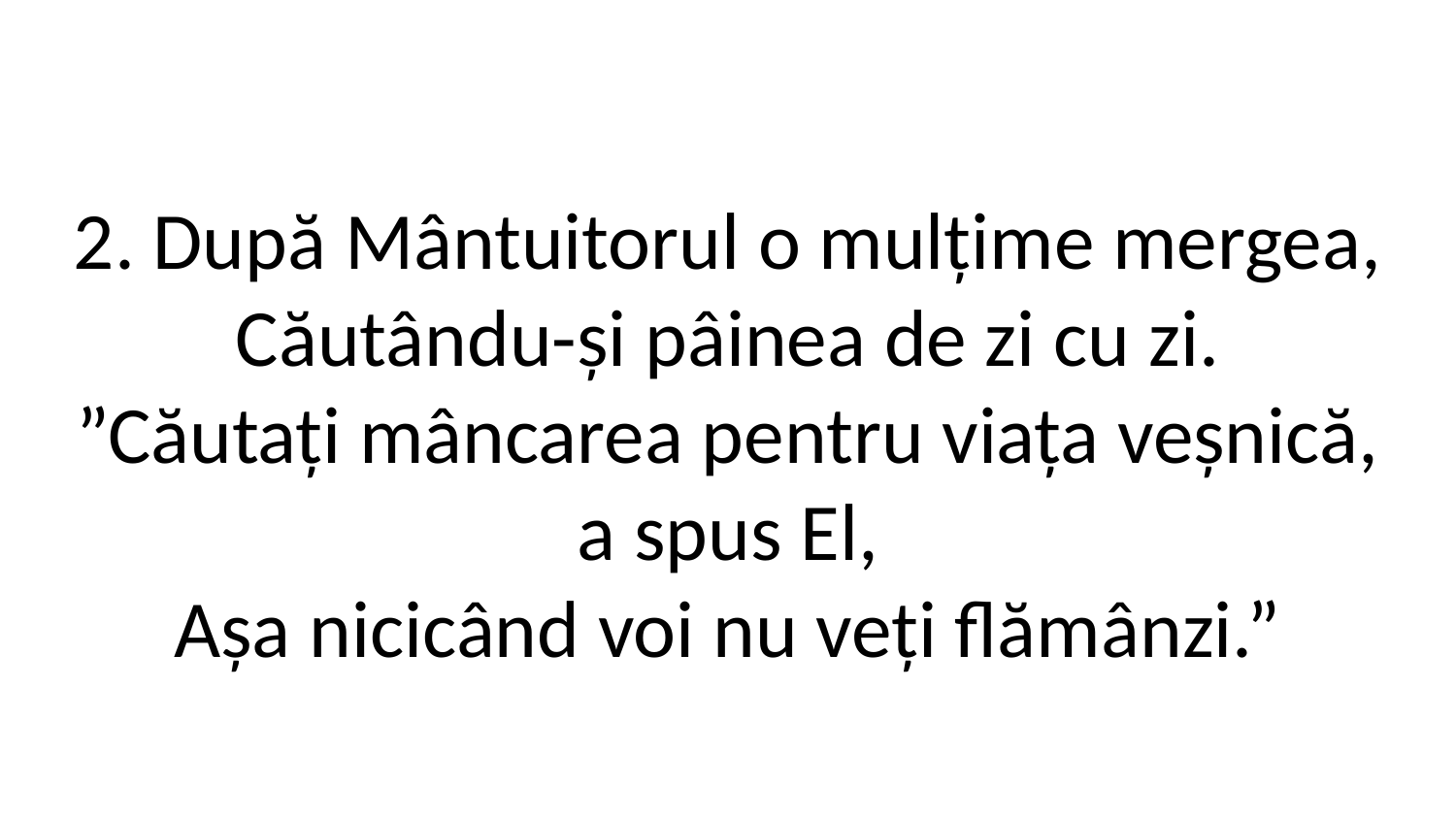

2. După Mântuitorul o mulțime mergea,
Căutându-și pâinea de zi cu zi.
”Căutați mâncarea pentru viața veșnică,
a spus El,
Așa nicicând voi nu veți flămânzi.”